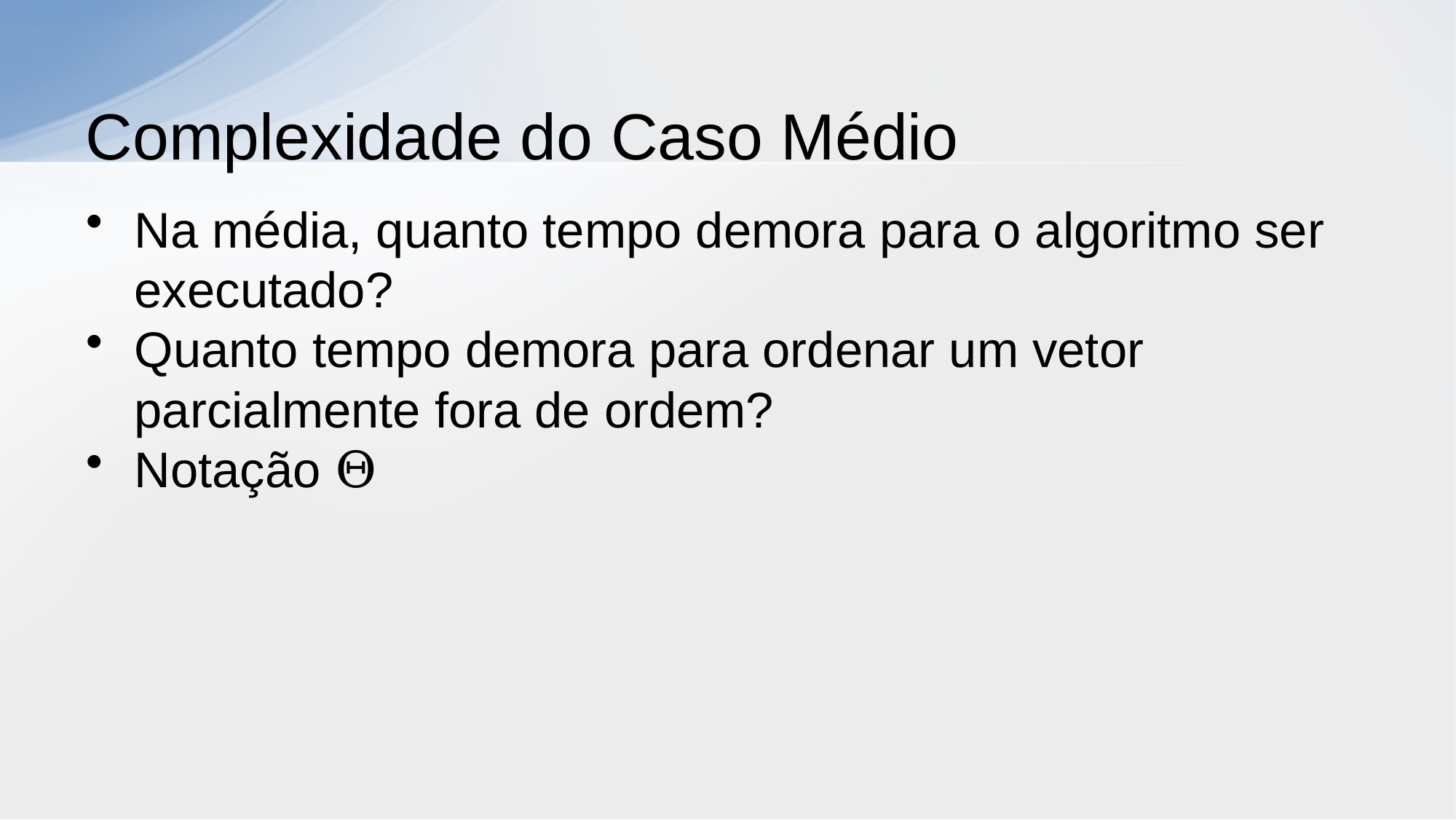

# Complexidade do Caso Médio
Na média, quanto tempo demora para o algoritmo ser executado?
Quanto tempo demora para ordenar um vetor parcialmente fora de ordem?
Notação Θ